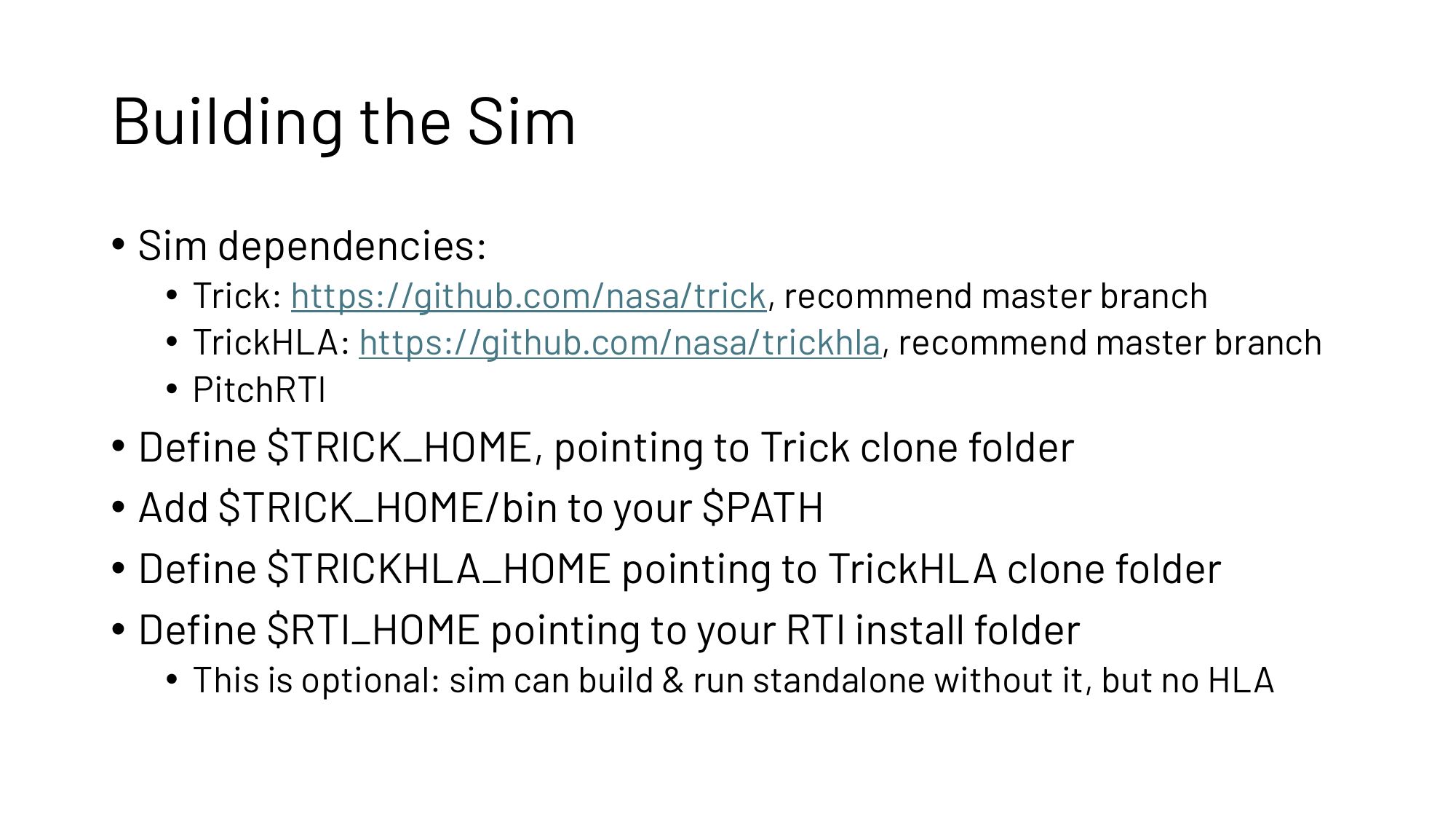

# Building the Sim
Sim dependencies:
Trick: https://github.com/nasa/trick, recommend master branch
TrickHLA: https://github.com/nasa/trickhla, recommend master branch
PitchRTI
Define $TRICK_HOME, pointing to Trick clone folder
Add $TRICK_HOME/bin to your $PATH
Define $TRICKHLA_HOME pointing to TrickHLA clone folder
Define $RTI_HOME pointing to your RTI install folder
This is optional: sim can build & run standalone without it, but no HLA